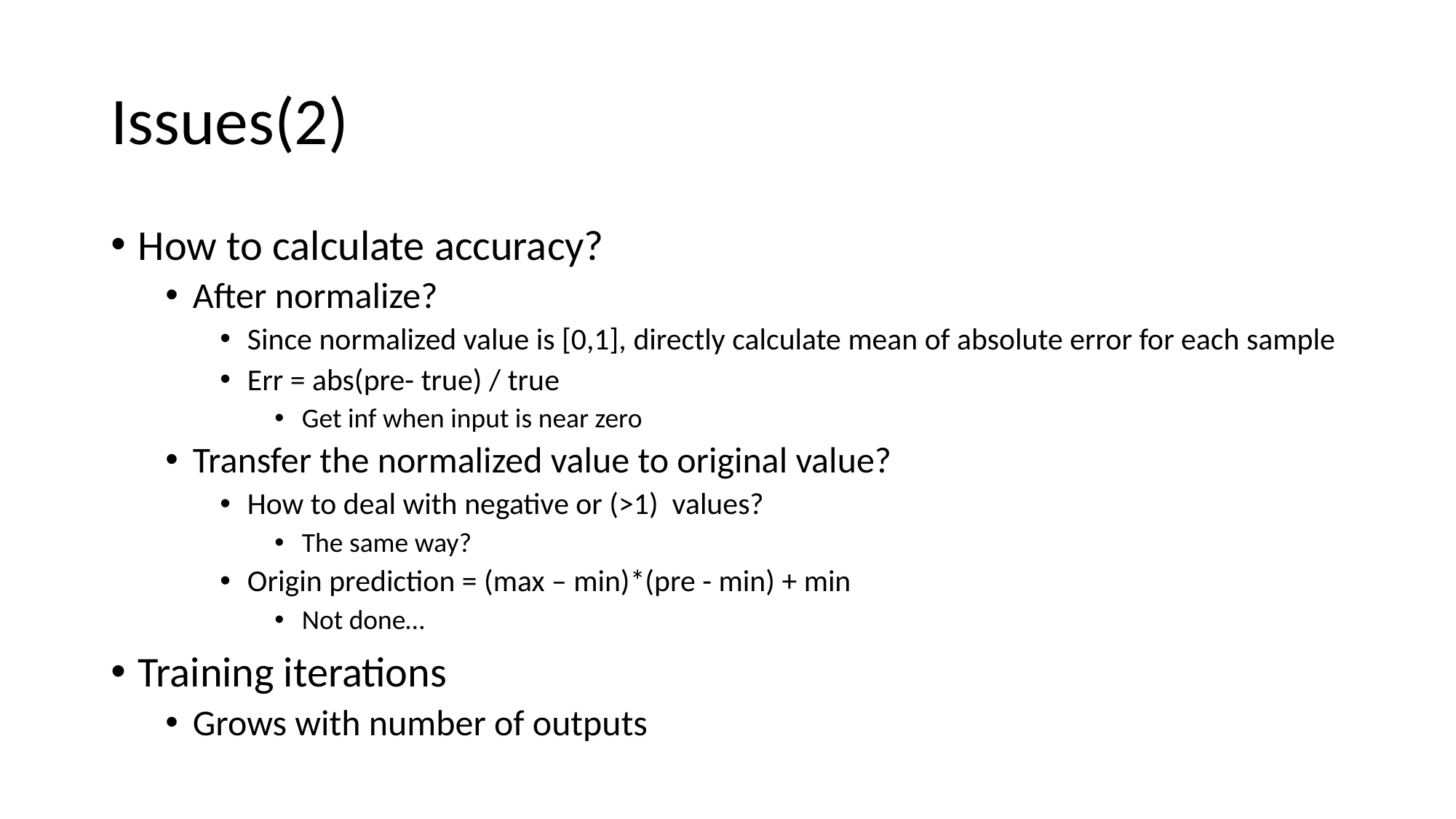

# Issues(2)
How to calculate accuracy?
After normalize?
Since normalized value is [0,1], directly calculate mean of absolute error for each sample
Err = abs(pre- true) / true
Get inf when input is near zero
Transfer the normalized value to original value?
How to deal with negative or (>1)  values?
The same way?
Origin prediction = (max – min)*(pre - min) + min
Not done…
Training iterations
Grows with number of outputs